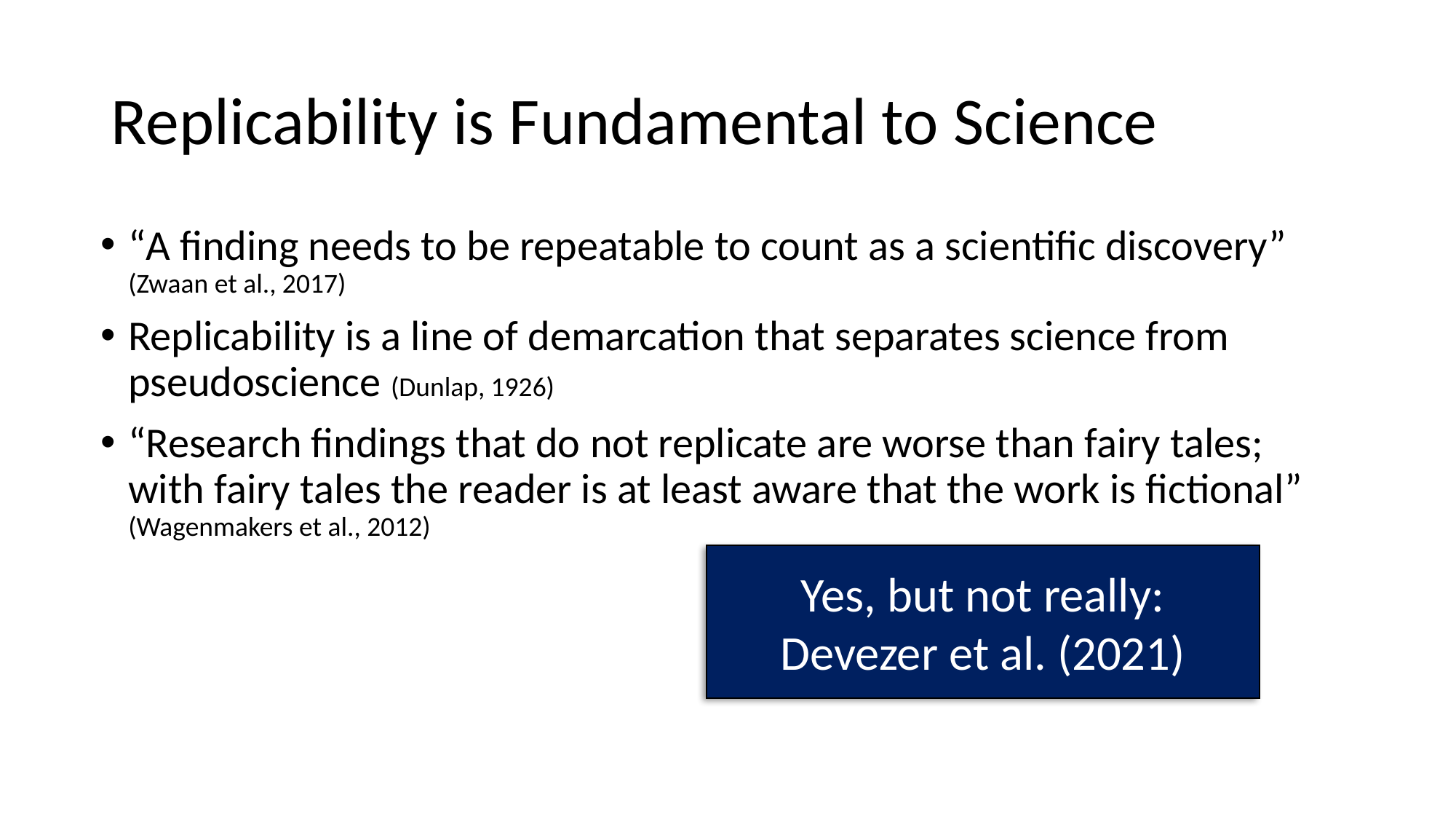

# Replicability is Fundamental to Science
“A finding needs to be repeatable to count as a scientific discovery” (Zwaan et al., 2017)
Replicability is a line of demarcation that separates science from pseudoscience (Dunlap, 1926)
“Research findings that do not replicate are worse than fairy tales; with fairy tales the reader is at least aware that the work is fictional” (Wagenmakers et al., 2012)

Yes, but not really: Devezer et al. (2021)